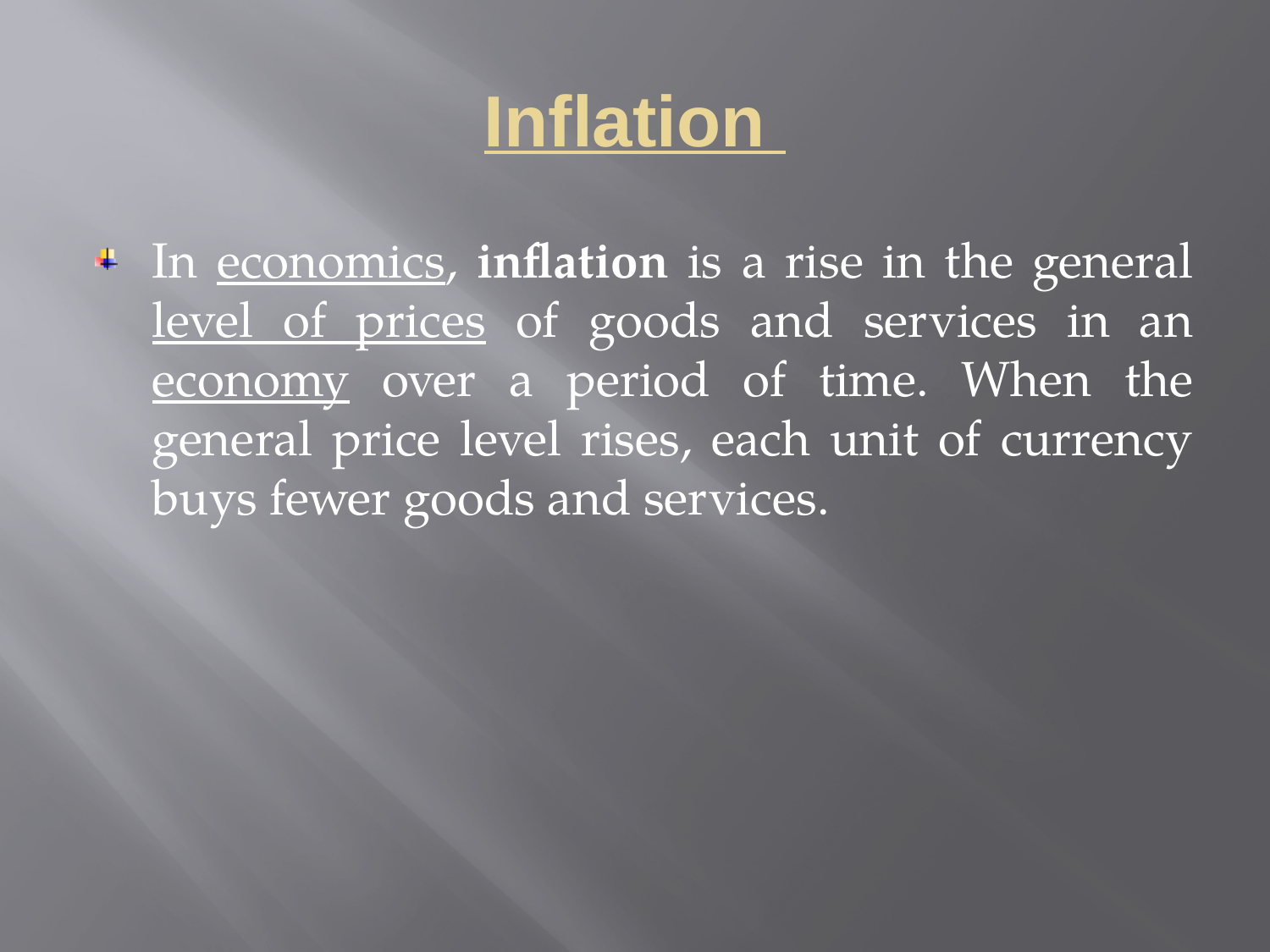

# Inflation
In economics, inflation is a rise in the general level of prices of goods and services in an economy over a period of time. When the general price level rises, each unit of currency buys fewer goods and services.